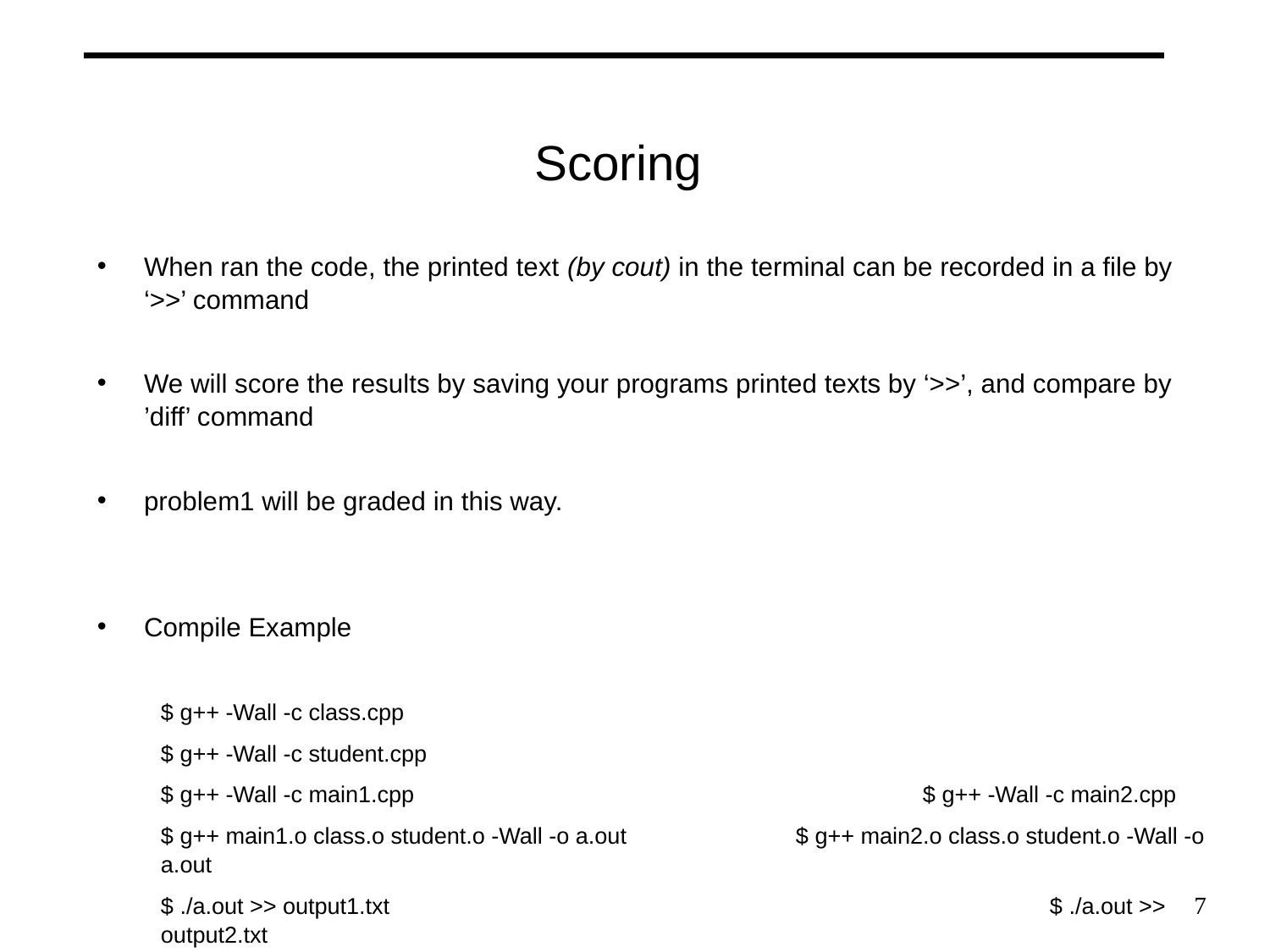

Scoring

When ran the code, the printed text (by cout) in the terminal can be recorded in a file by ‘>>’ command

We will score the results by saving your programs printed texts by ‘>>’, and compare by ’diff’ command

problem1 will be graded in this way.

Compile Example

$ g++ -Wall -c class.cpp
$ g++ -Wall -c student.cpp
$ g++ -Wall -c main1.cpp					$ g++ -Wall -c main2.cpp
$ g++ main1.o class.o student.o -Wall -o a.out		$ g++ main2.o class.o student.o -Wall -o a.out
$ ./a.out >> output1.txt						$ ./a.out >> output2.txt
$ diff answer1.txt output1.txt					$ diff answer2.txt output2.txt